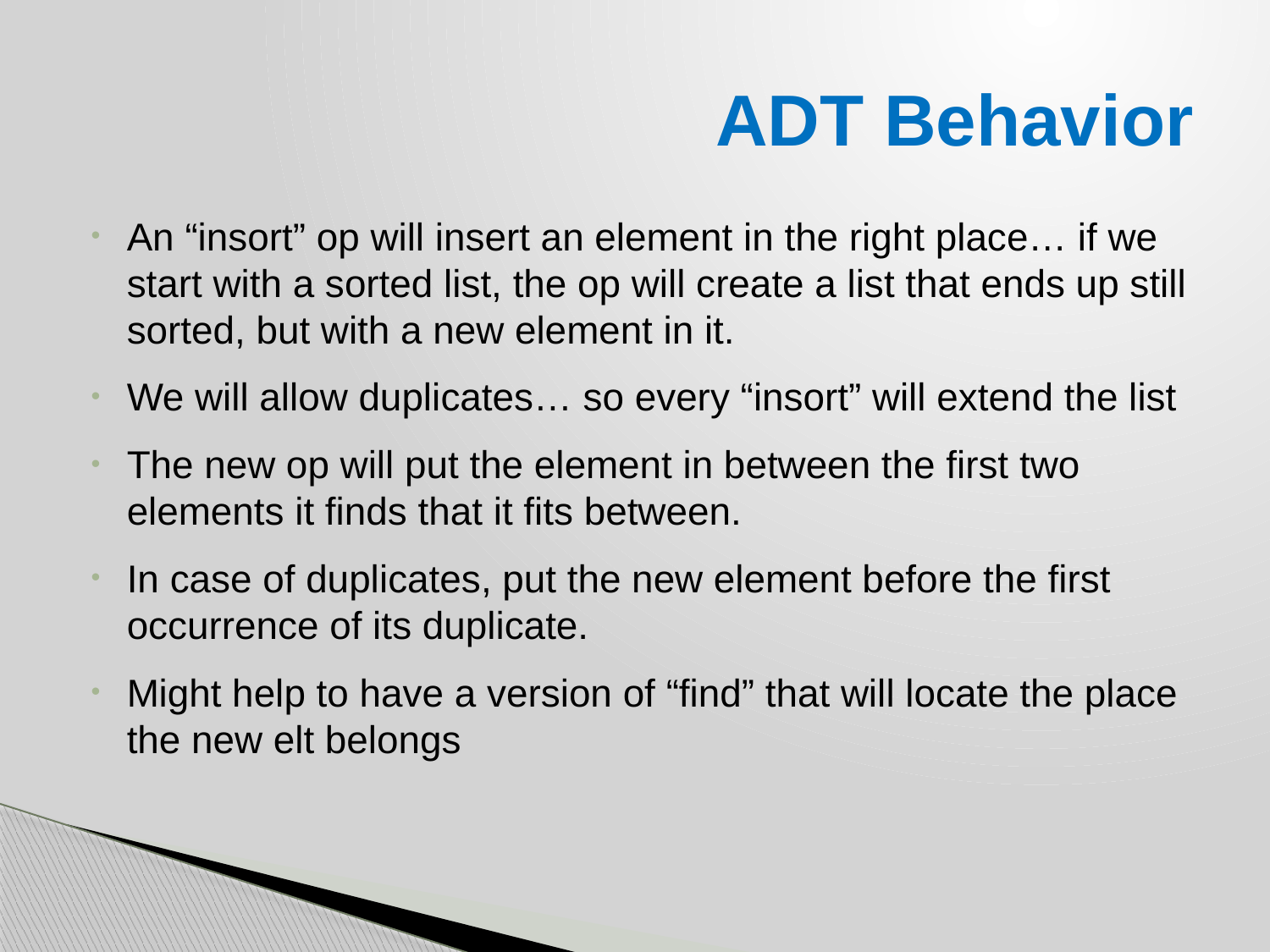

# ADT Behavior
An “insort” op will insert an element in the right place… if we start with a sorted list, the op will create a list that ends up still sorted, but with a new element in it.
We will allow duplicates… so every “insort” will extend the list
The new op will put the element in between the first two elements it finds that it fits between.
In case of duplicates, put the new element before the first occurrence of its duplicate.
Might help to have a version of “find” that will locate the place the new elt belongs